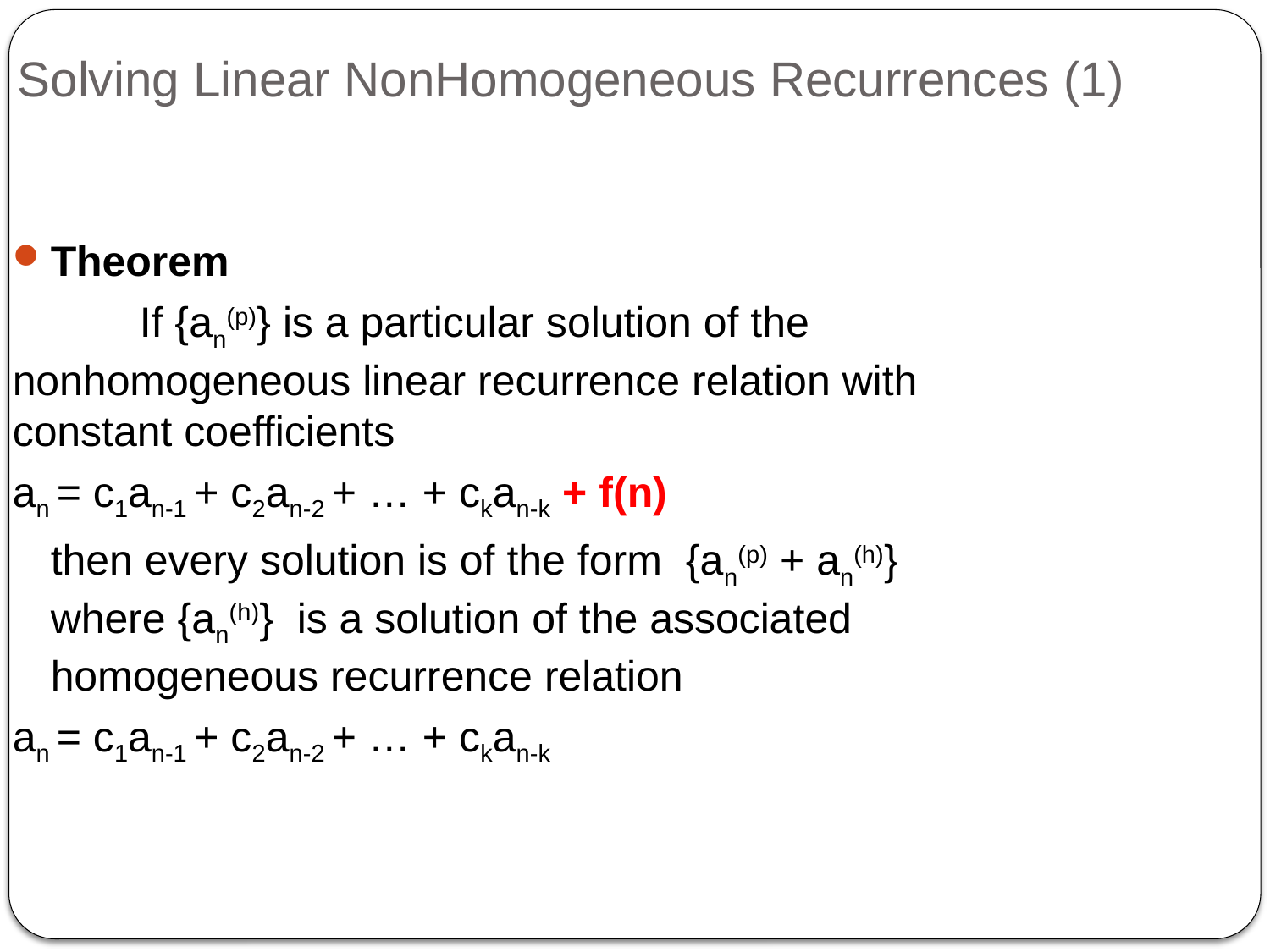

# Solving Linear NonHomogeneous Recurrences (1)
Theorem
	If {an(p)} is a particular solution of the nonhomogeneous linear recurrence relation with constant coefficients
an = c1an-1 + c2an-2 + … + ckan-k + f(n)
	then every solution is of the form  {an(p) + an(h)} where {an(h)}  is a solution of the associated homogeneous recurrence relation
an = c1an-1 + c2an-2 + … + ckan-k